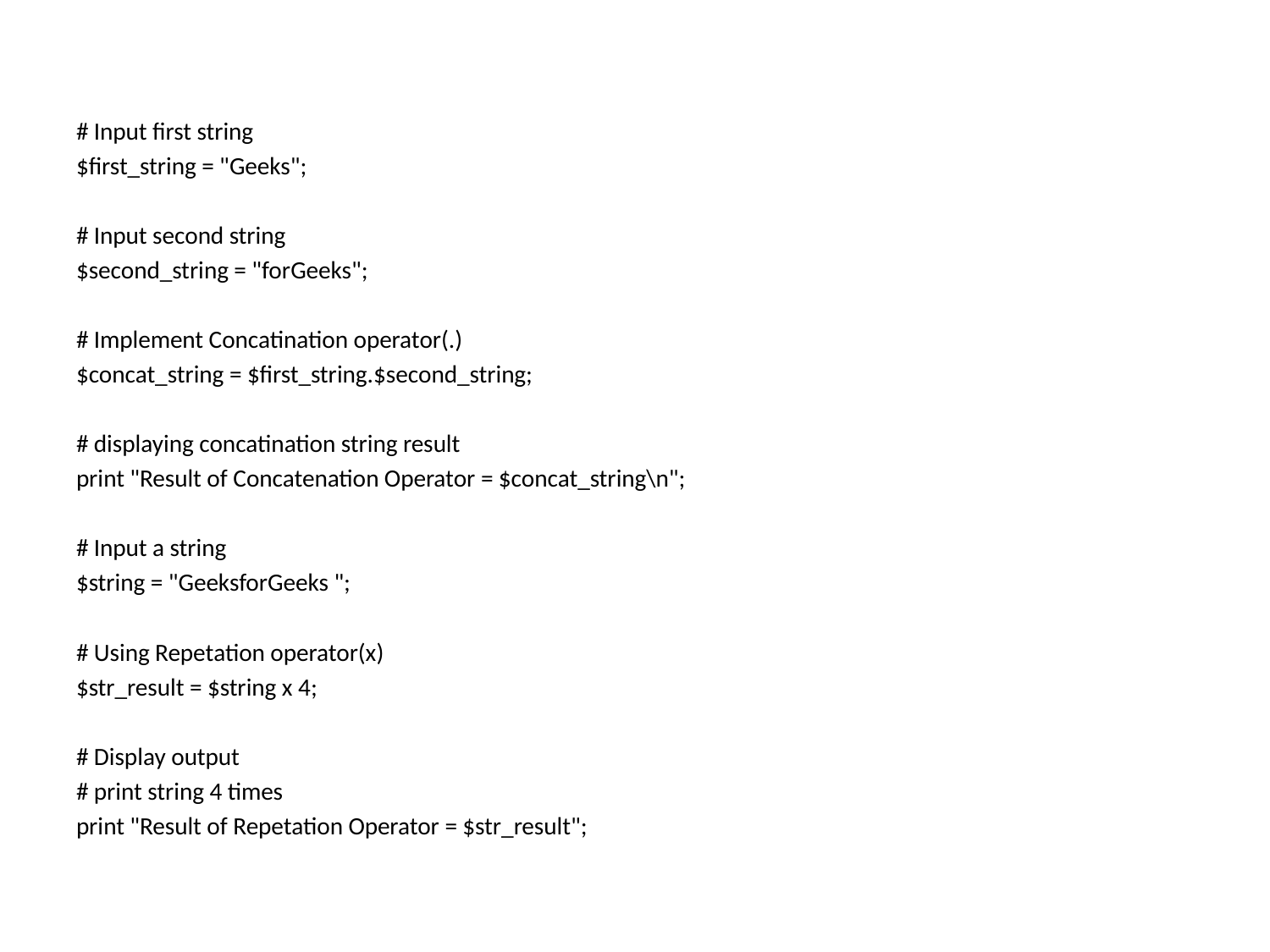

# Input first string
$first_string = "Geeks";

# Input second string
$second_string = "forGeeks";

# Implement Concatination operator(.)
$concat_string = $first_string.$second_string;

# displaying concatination string result
print "Result of Concatenation Operator = $concat_string\n";

# Input a string
$string = "GeeksforGeeks ";

# Using Repetation operator(x)
$str_result = $string x 4;

# Display output
# print string 4 times
print "Result of Repetation Operator = $str_result";